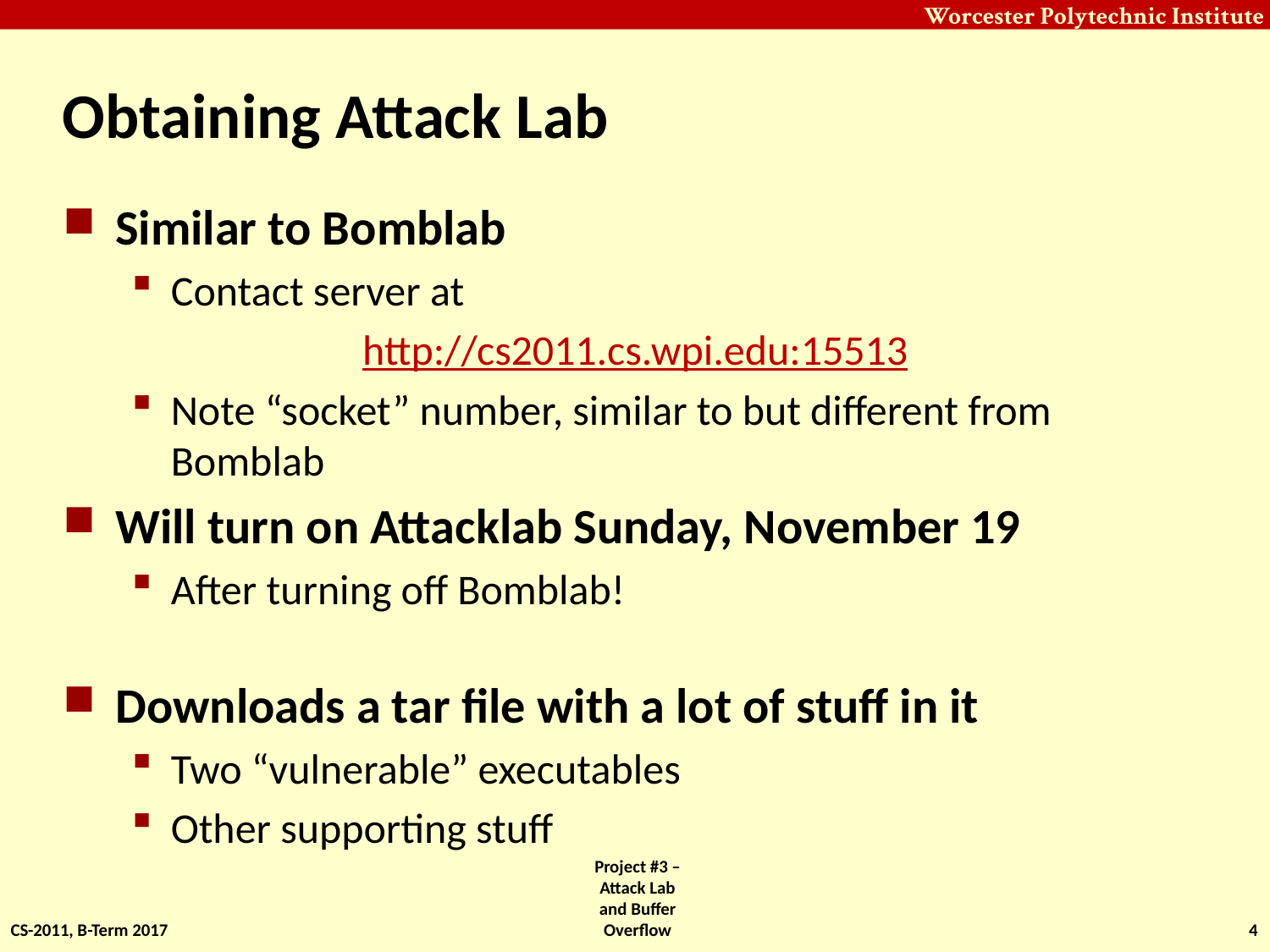

# Obtaining Attack Lab
Similar to Bomblab
Contact server at
http://cs2011.cs.wpi.edu:15513
Note “socket” number, similar to but different from Bomblab
Will turn on Attacklab Sunday, November 19
After turning off Bomblab!
Downloads a tar file with a lot of stuff in it
Two “vulnerable” executables
Other supporting stuff
CS-2011, B-Term 2017
Project #3 – Attack Lab and Buffer Overflow
4